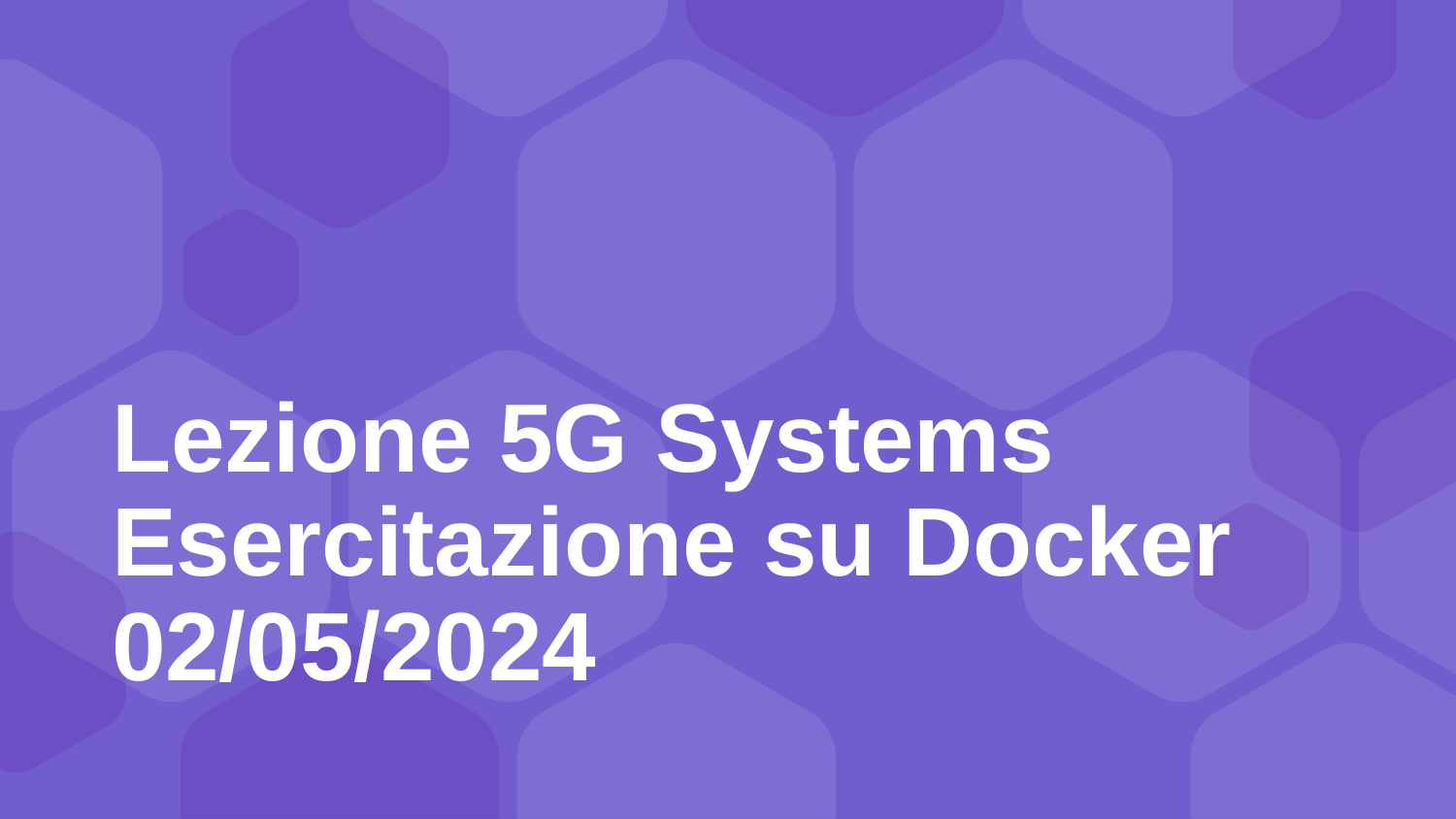

# Lezione 5G Systems Esercitazione su Docker 02/05/2024